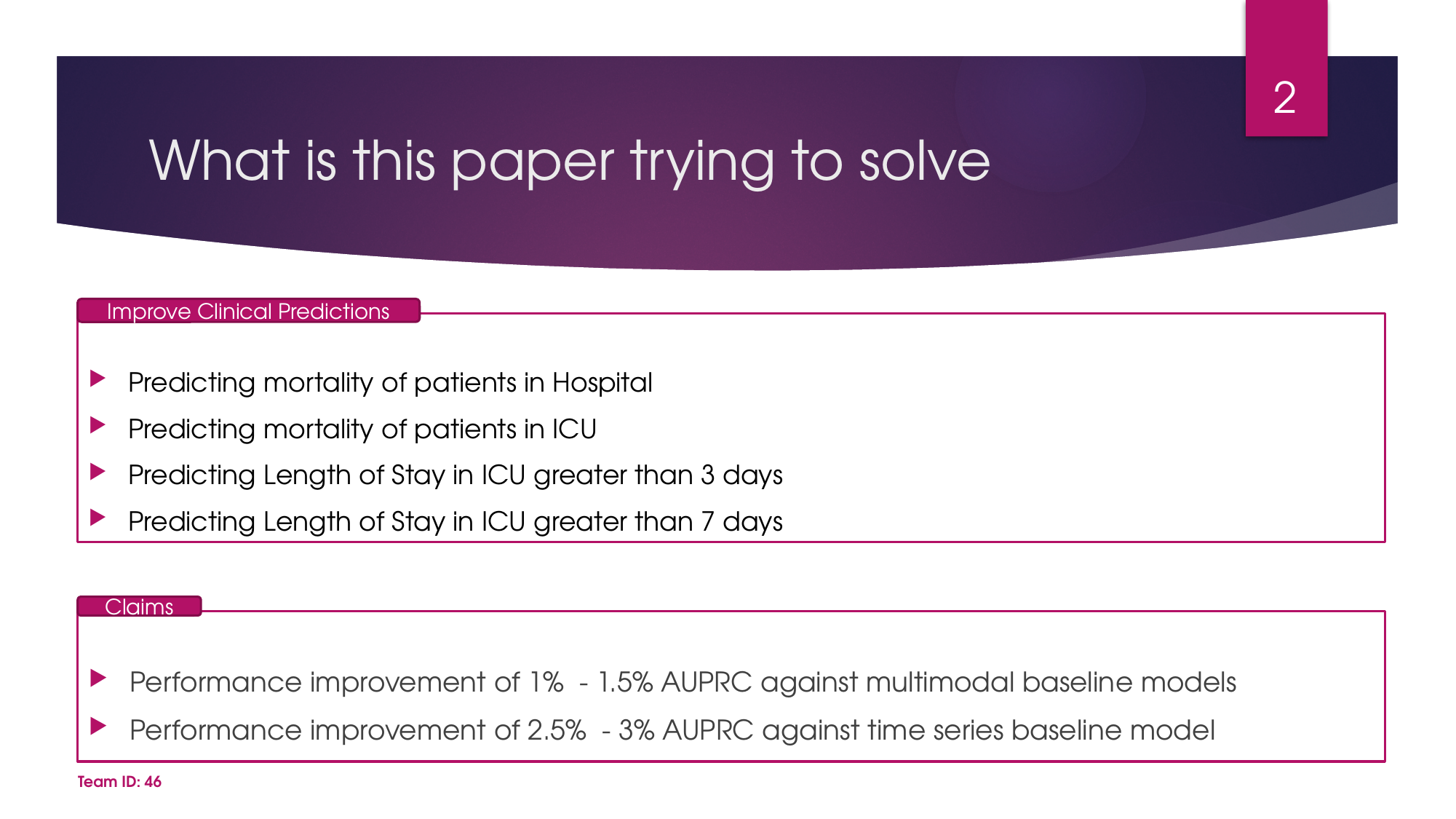

2
# What is this paper trying to solve
Improve Clinical Predictions

Predicting mortality of patients in Hospital
Predicting mortality of patients in ICU
Predicting Length of Stay in ICU greater than 3 days
Predicting Length of Stay in ICU greater than 7 days

Claims

Performance improvement of 1%  - 1.5% AUPRC against multimodal baseline models
Performance improvement of 2.5%  - 3% AUPRC against time series baseline model

Team ID: 46